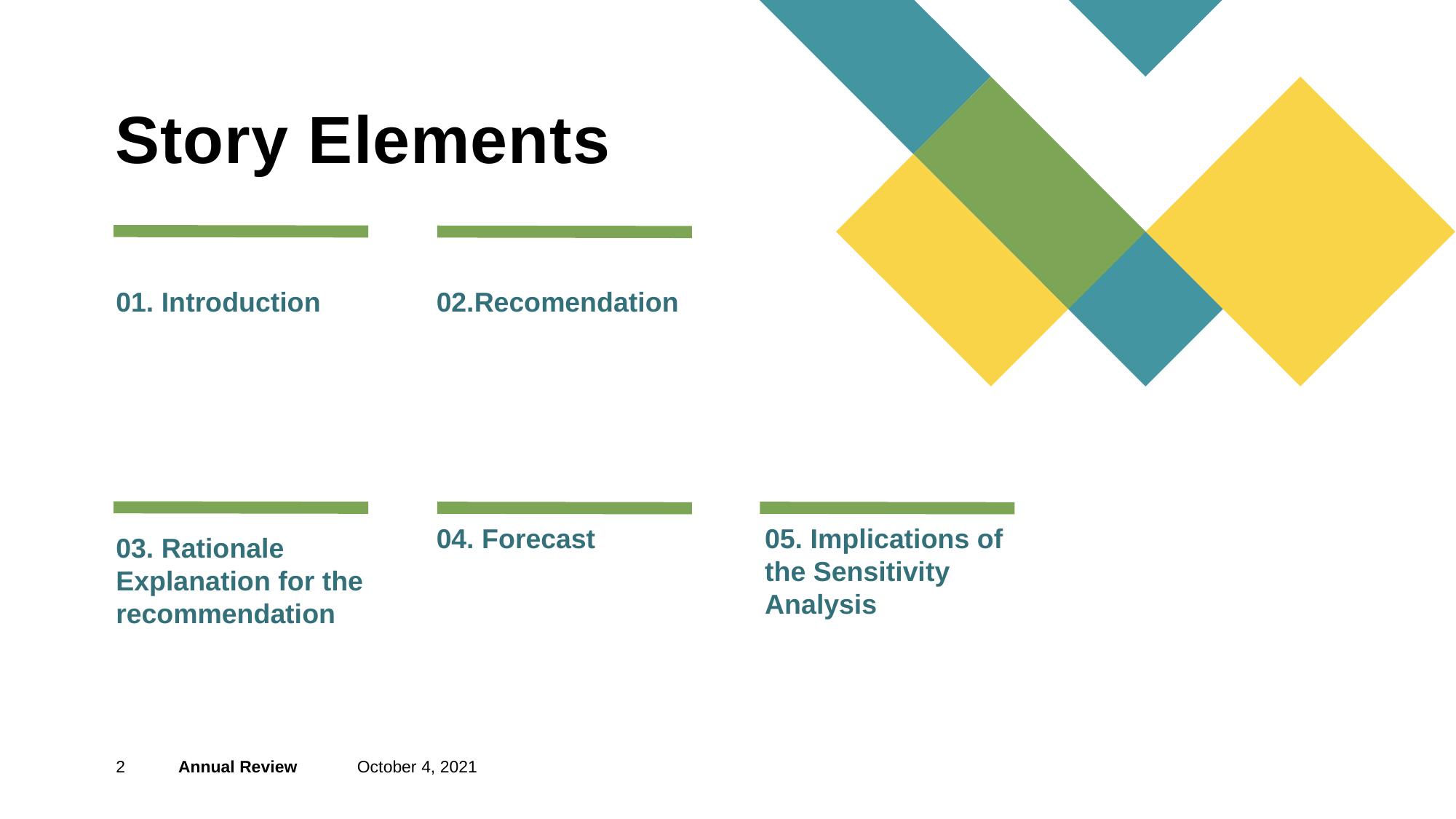

# Story Elements
01. Introduction
02.Recomendation
04. Forecast
05. Implications of the Sensitivity Analysis
03. Rationale Explanation for the recommendation
2
Annual Review
October 4, 2021